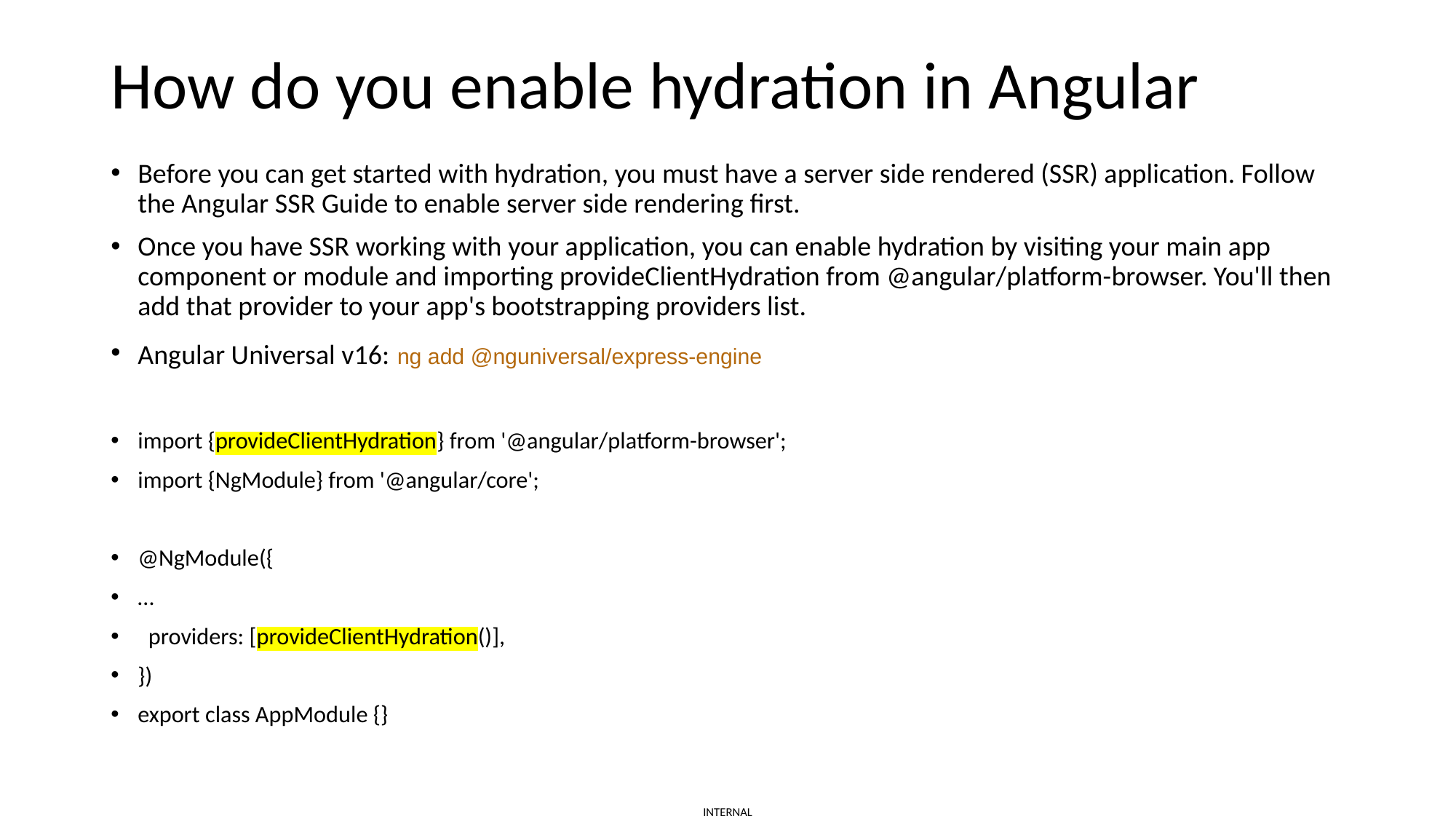

# How do you enable hydration in Angular
Before you can get started with hydration, you must have a server side rendered (SSR) application. Follow the Angular SSR Guide to enable server side rendering first.
Once you have SSR working with your application, you can enable hydration by visiting your main app component or module and importing provideClientHydration from @angular/platform-browser. You'll then add that provider to your app's bootstrapping providers list.
Angular Universal v16: ng add @nguniversal/express-engine

import {provideClientHydration} from '@angular/platform-browser';
import {NgModule} from '@angular/core';

@NgModule({
…
  providers: [provideClientHydration()],
})
export class AppModule {}